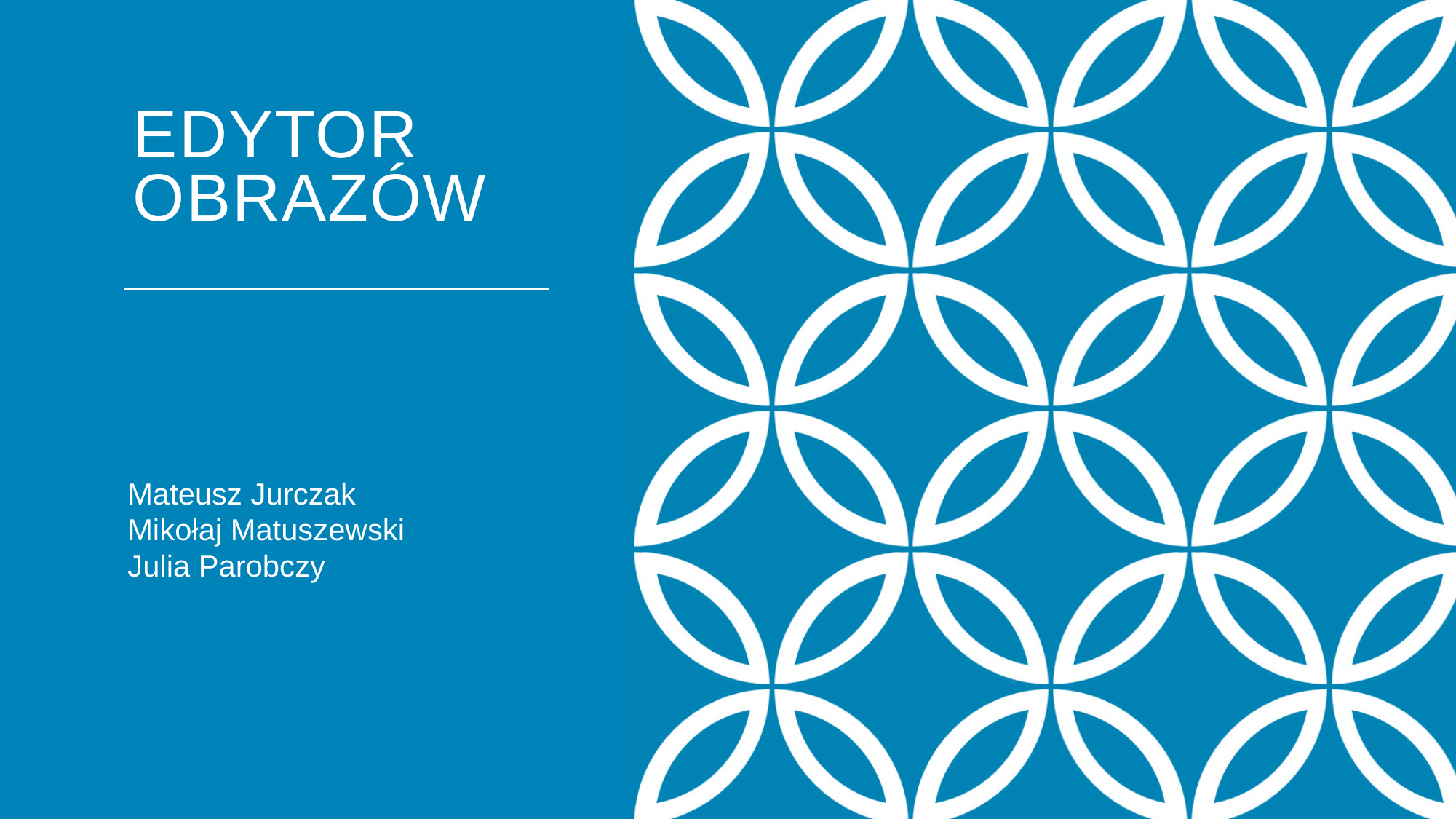

# Edytor obrazów
Mateusz Jurczak
Mikołaj Matuszewski
Julia Parobczy